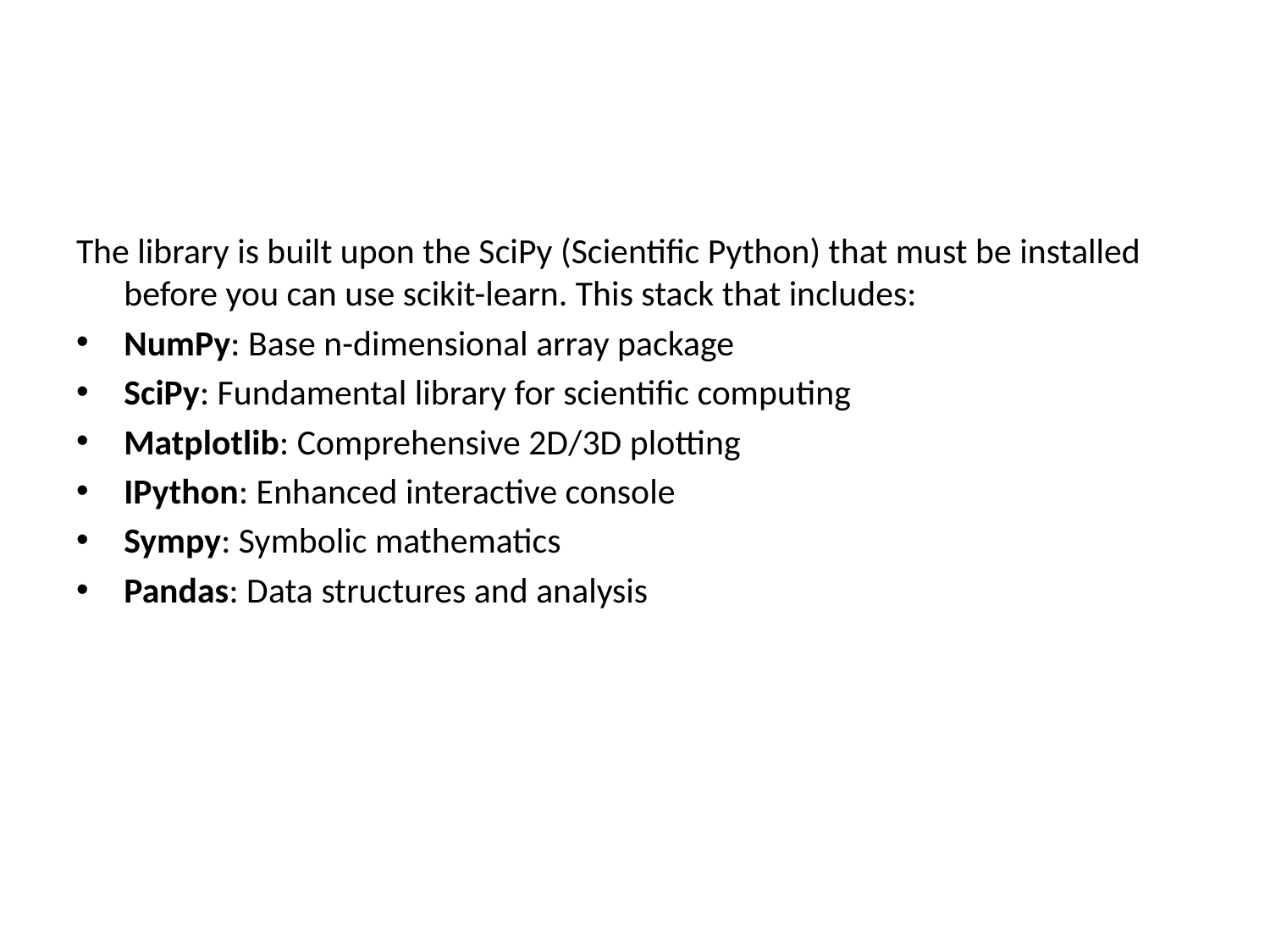

#
The library is built upon the SciPy (Scientific Python) that must be installed before you can use scikit-learn. This stack that includes:
NumPy: Base n-dimensional array package
SciPy: Fundamental library for scientific computing
Matplotlib: Comprehensive 2D/3D plotting
IPython: Enhanced interactive console
Sympy: Symbolic mathematics
Pandas: Data structures and analysis